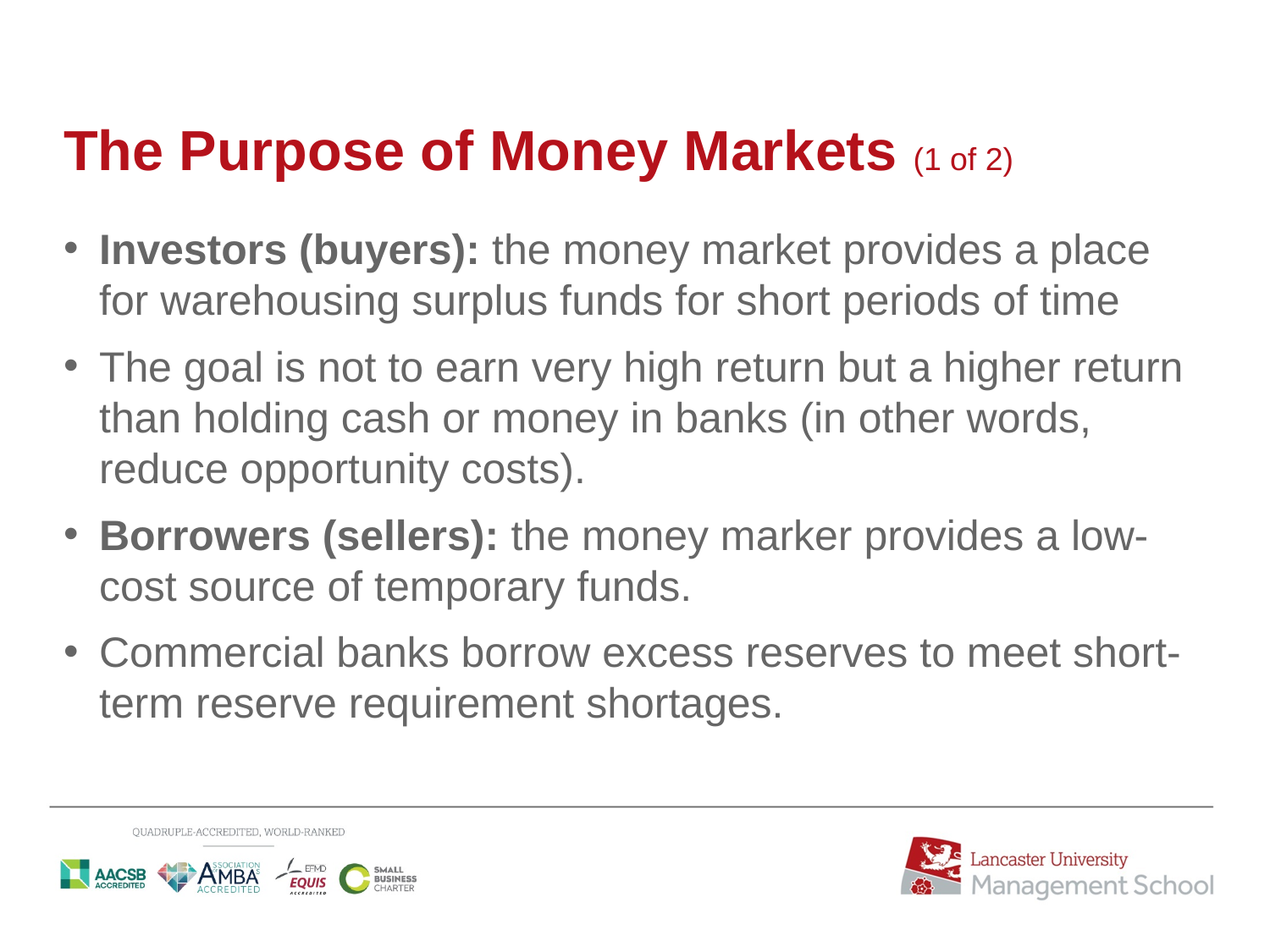

# The Purpose of Money Markets (1 of 2)
Investors (buyers): the money market provides a place for warehousing surplus funds for short periods of time
The goal is not to earn very high return but a higher return than holding cash or money in banks (in other words, reduce opportunity costs).
Borrowers (sellers): the money marker provides a low-cost source of temporary funds.
Commercial banks borrow excess reserves to meet short-term reserve requirement shortages.